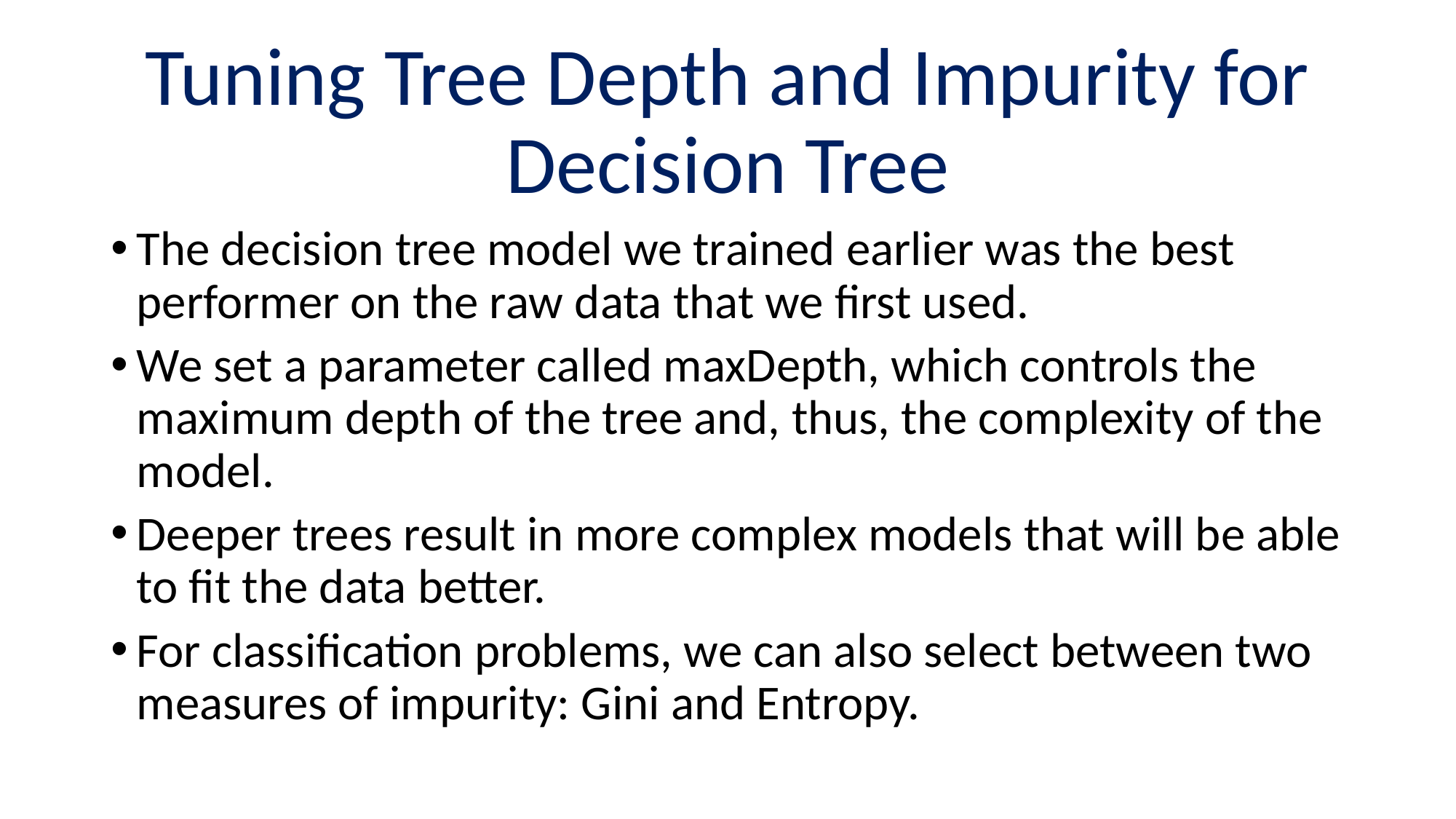

# Tuning Tree Depth and Impurity for Decision Tree
The decision tree model we trained earlier was the best performer on the raw data that we first used.
We set a parameter called maxDepth, which controls the maximum depth of the tree and, thus, the complexity of the model.
Deeper trees result in more complex models that will be able to fit the data better.
For classification problems, we can also select between two measures of impurity: Gini and Entropy.